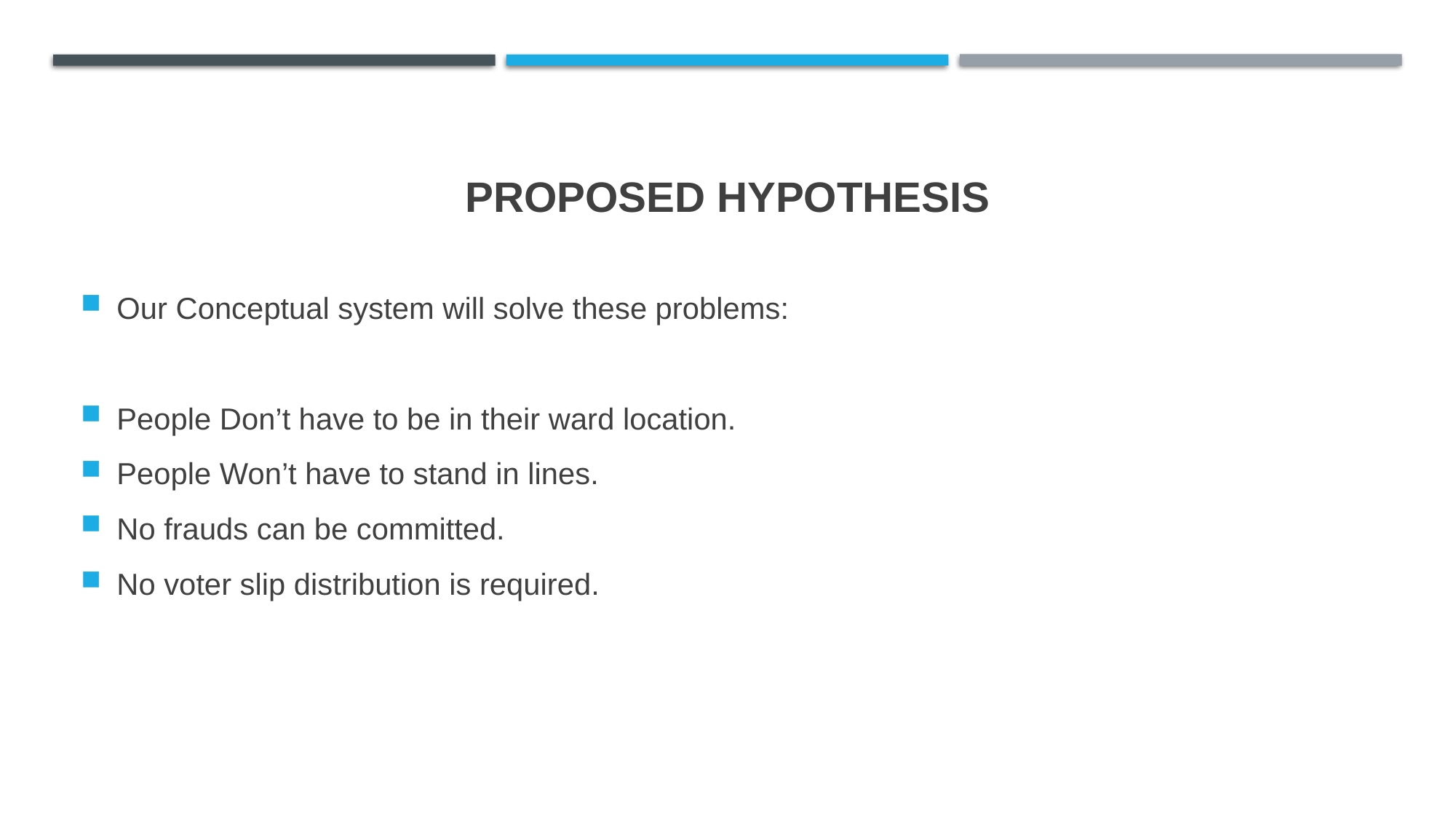

# Proposed Hypothesis
Our Conceptual system will solve these problems:

People Don’t have to be in their ward location.
People Won’t have to stand in lines.
No frauds can be committed.
No voter slip distribution is required.